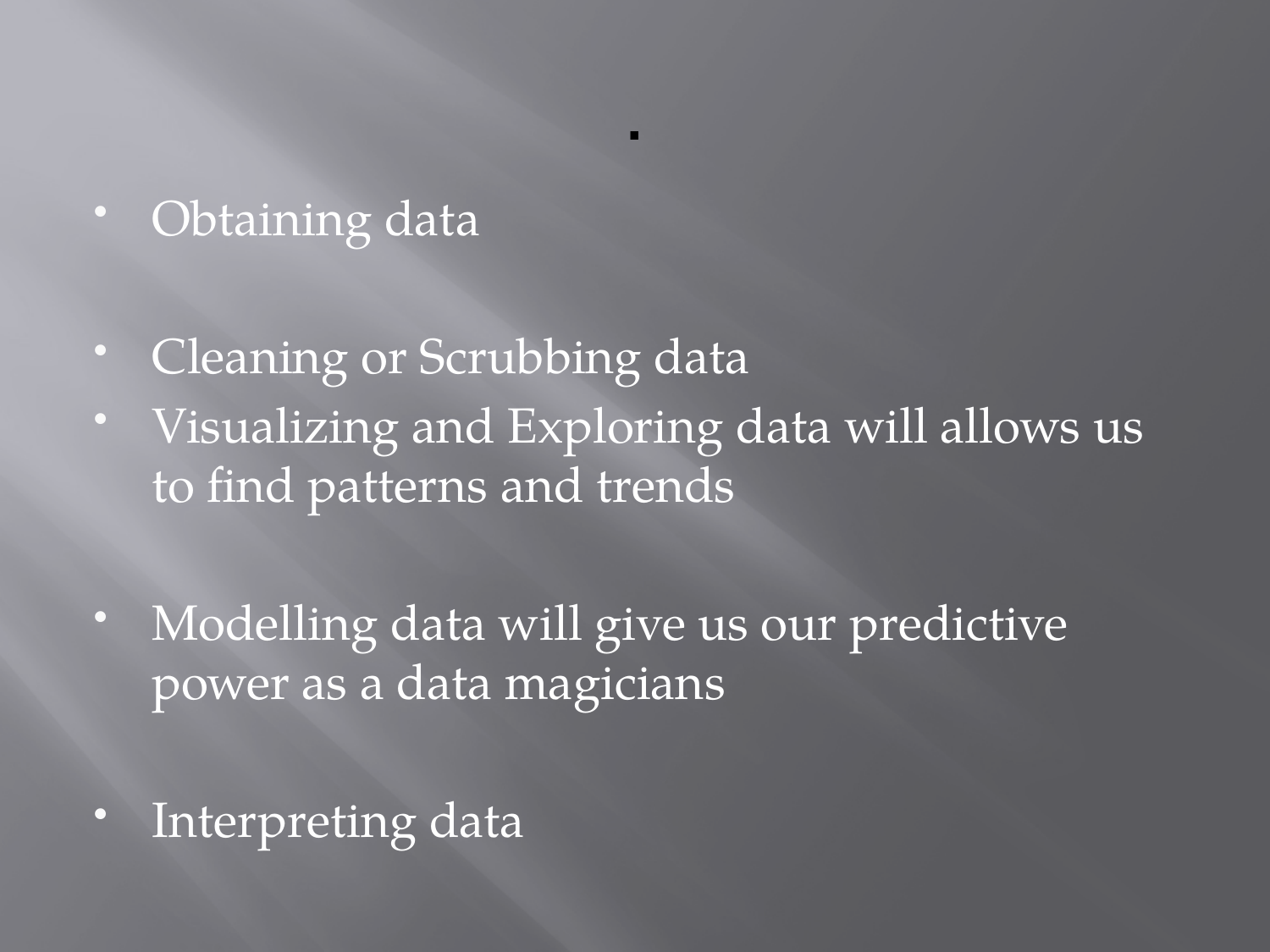

# .
Obtaining data

Cleaning or Scrubbing data
Visualizing and Exploring data will allows us to find patterns and trends

Modelling data will give us our predictive power as a data magicians

Interpreting data